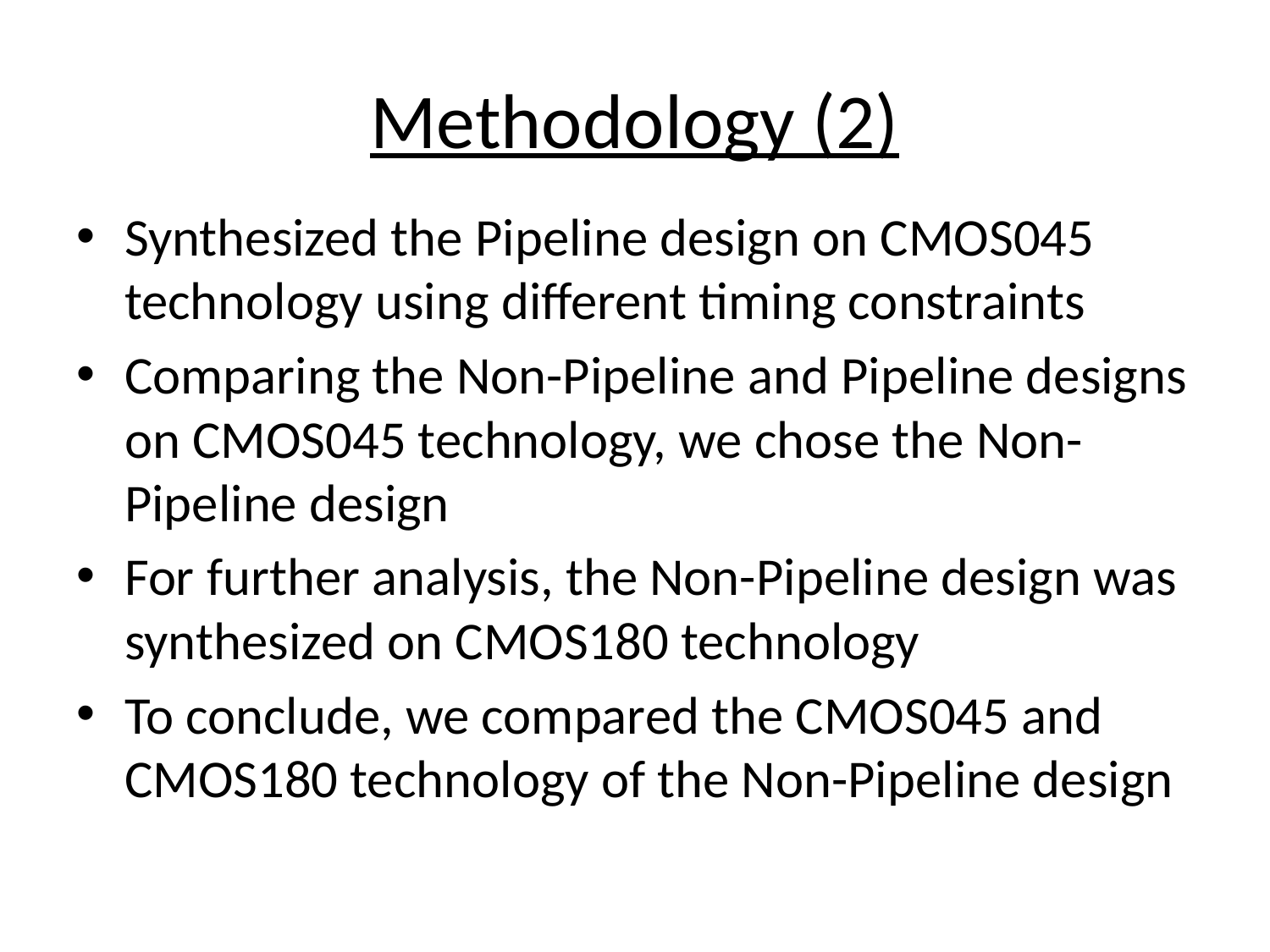

# Methodology (2)
Synthesized the Pipeline design on CMOS045 technology using different timing constraints
Comparing the Non-Pipeline and Pipeline designs on CMOS045 technology, we chose the Non-Pipeline design
For further analysis, the Non-Pipeline design was synthesized on CMOS180 technology
To conclude, we compared the CMOS045 and CMOS180 technology of the Non-Pipeline design